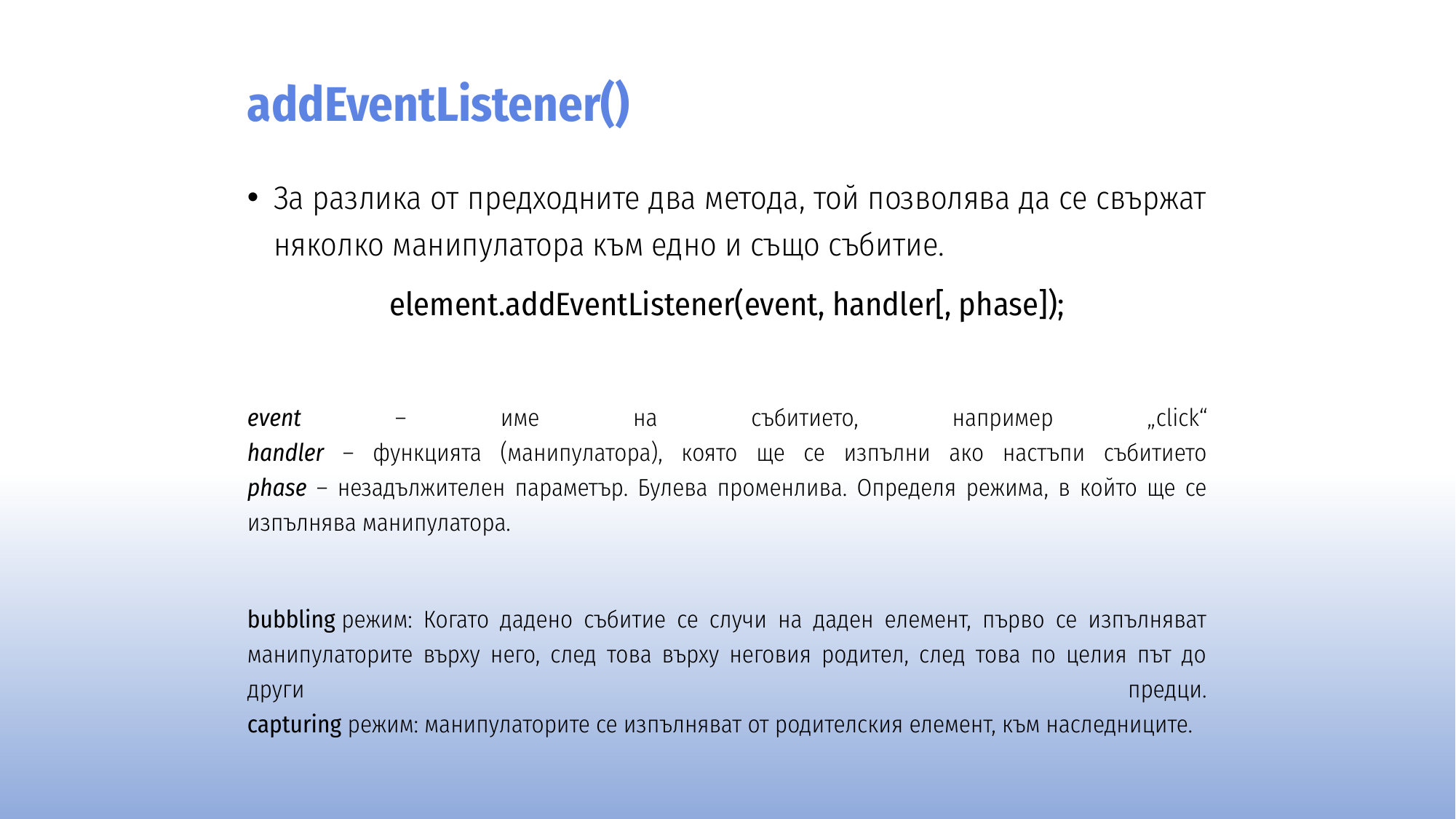

# addEventListener()
За разлика от предходните два метода, той позволява да се свържат няколко манипулатора към едно и също събитие.
element.addEventListener(event, handler[, phase]);

event – име на събитието, например „click“
handler – функцията (манипулатора), която ще се изпълни ако настъпи събитието
phase – незадължителен параметър. Булева променлива. Определя режима, в който ще се изпълнява манипулатора.

bubbling режим: Когато дадено събитие се случи на даден елемент, първо се изпълняват манипулаторите върху него, след това върху неговия родител, след това по целия път до други предци.
capturing режим: манипулаторите се изпълняват от родителския елемент, към наследниците.